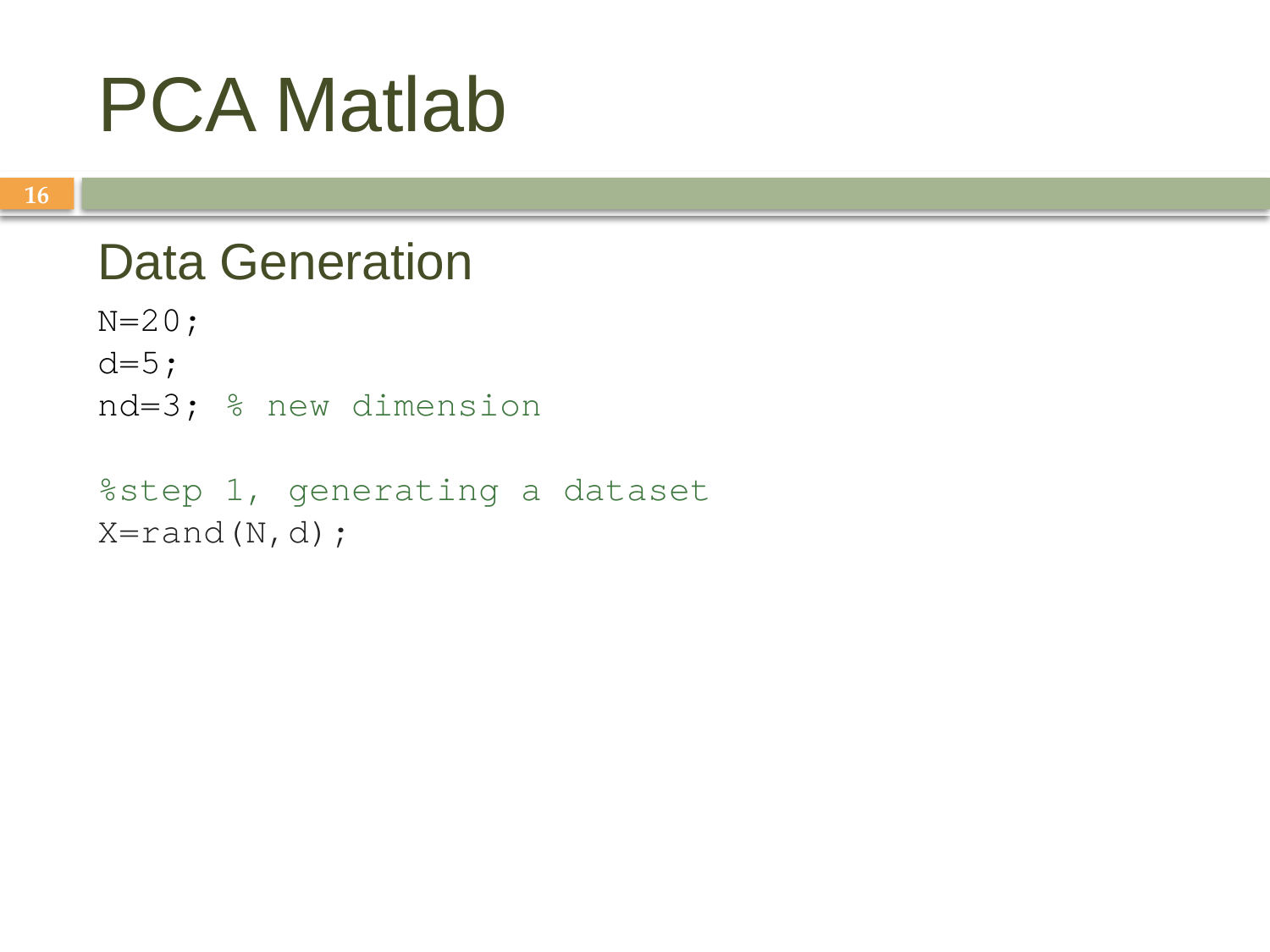

# PCA Matlab
16
Data Generation

N=20;
d=5;
nd=3; % new dimension

%step 1, generating a dataset
X=rand(N,d);